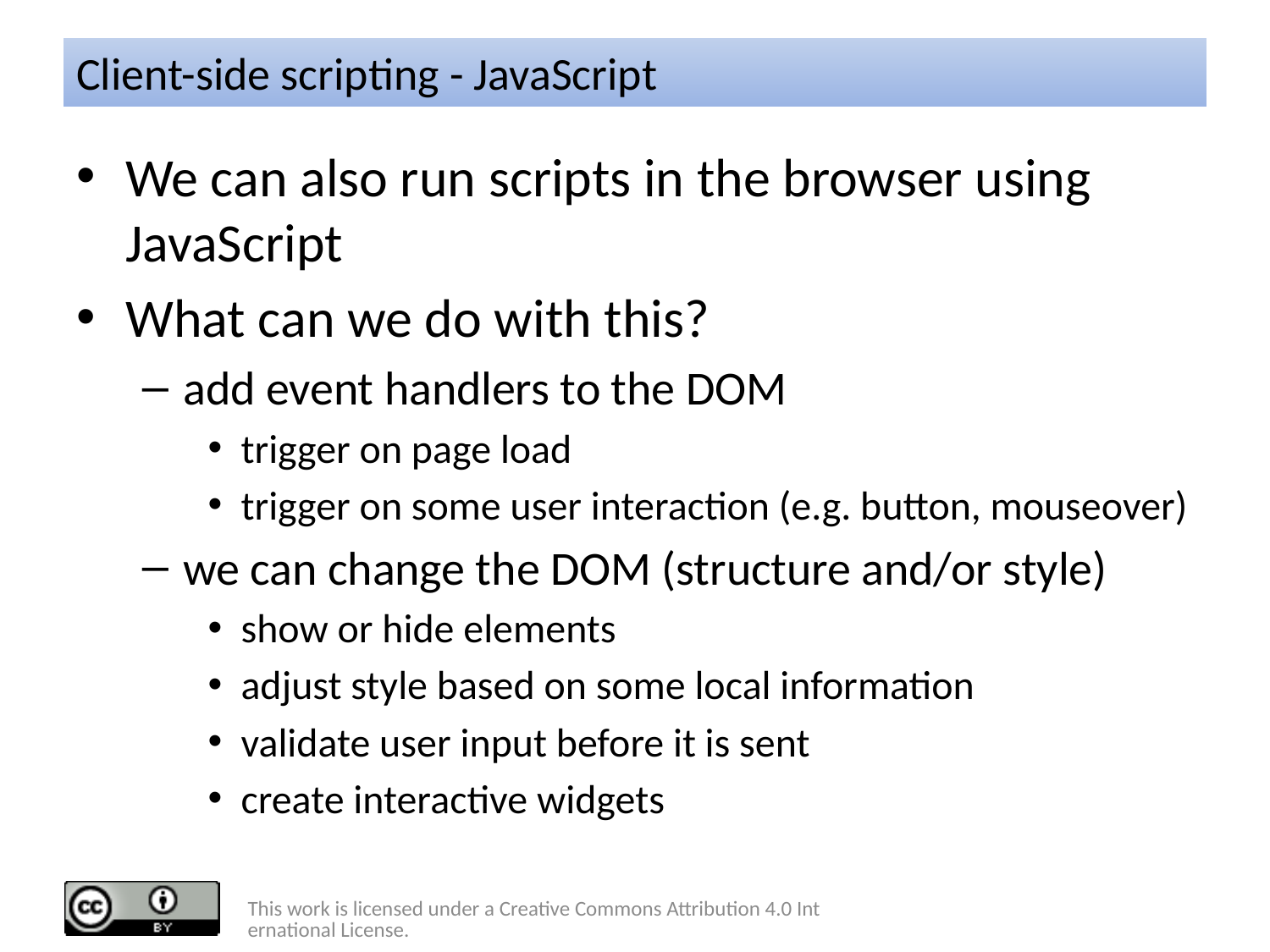

# Client-side scripting - JavaScript
We can also run scripts in the browser using JavaScript
What can we do with this?
add event handlers to the DOM
trigger on page load
trigger on some user interaction (e.g. button, mouseover)
we can change the DOM (structure and/or style)
show or hide elements
adjust style based on some local information
validate user input before it is sent
create interactive widgets
This work is licensed under a Creative Commons Attribution 4.0 International License.